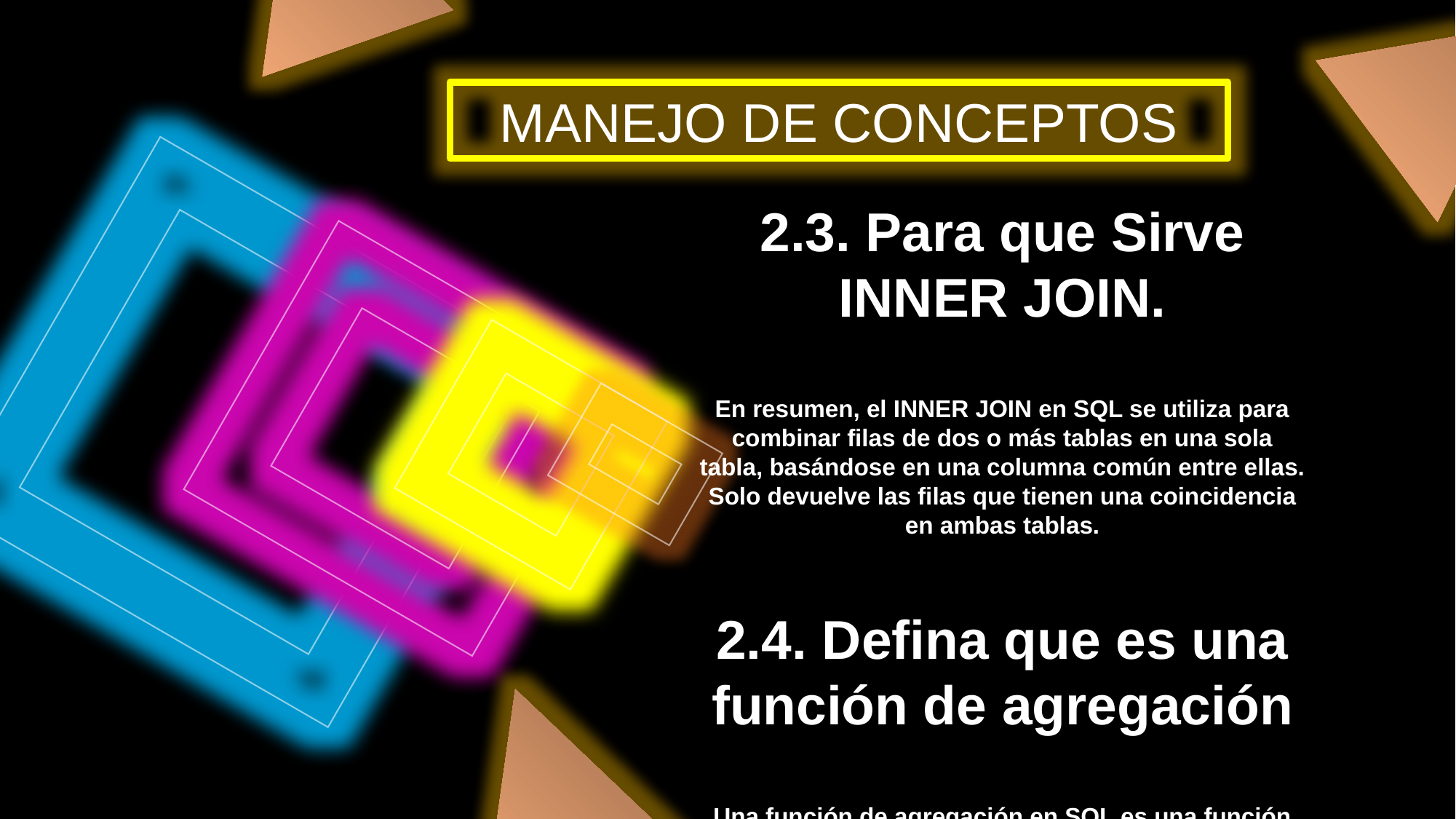

MANEJO DE CONCEPTOS
2.3. Para que Sirve INNER JOIN.

En resumen, el INNER JOIN en SQL se utiliza para combinar filas de dos o más tablas en una sola tabla, basándose en una columna común entre ellas. Solo devuelve las filas que tienen una coincidencia en ambas tablas.

2.4. Defina que es una función de agregación

Una función de agregación en SQL es una función que se utiliza para realizar cálculos sobre un conjunto de resultados y devolver un único valor agregado para todos ellos

.